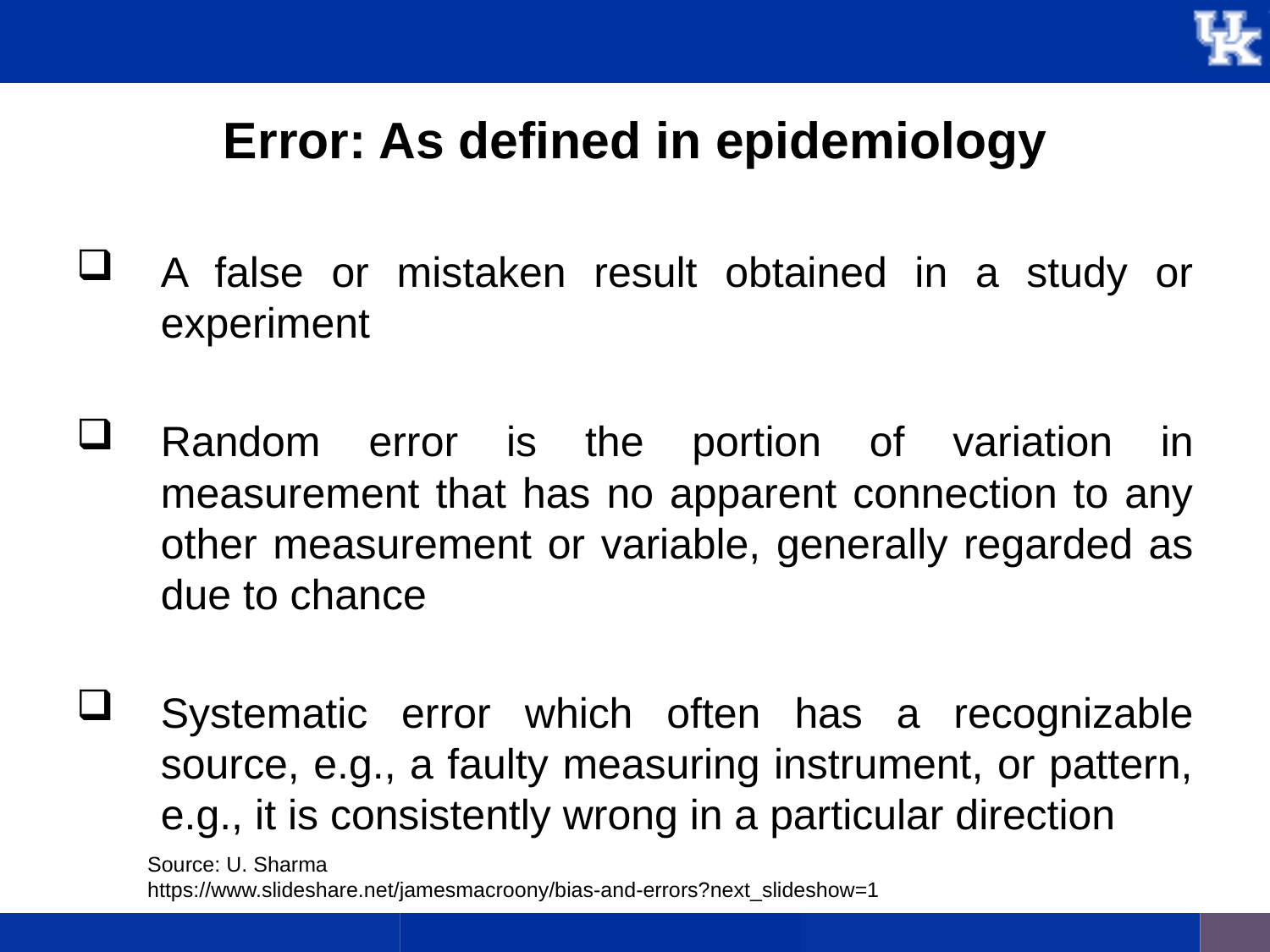

# Error: As defined in epidemiology
A false or mistaken result obtained in a study or experiment

Random error is the portion of variation in measurement that has no apparent connection to any other measurement or variable, generally regarded as due to chance

Systematic error which often has a recognizable source, e.g., a faulty measuring instrument, or pattern, e.g., it is consistently wrong in a particular direction

Source: U. Sharma
https://www.slideshare.net/jamesmacroony/bias-and-errors?next_slideshow=1